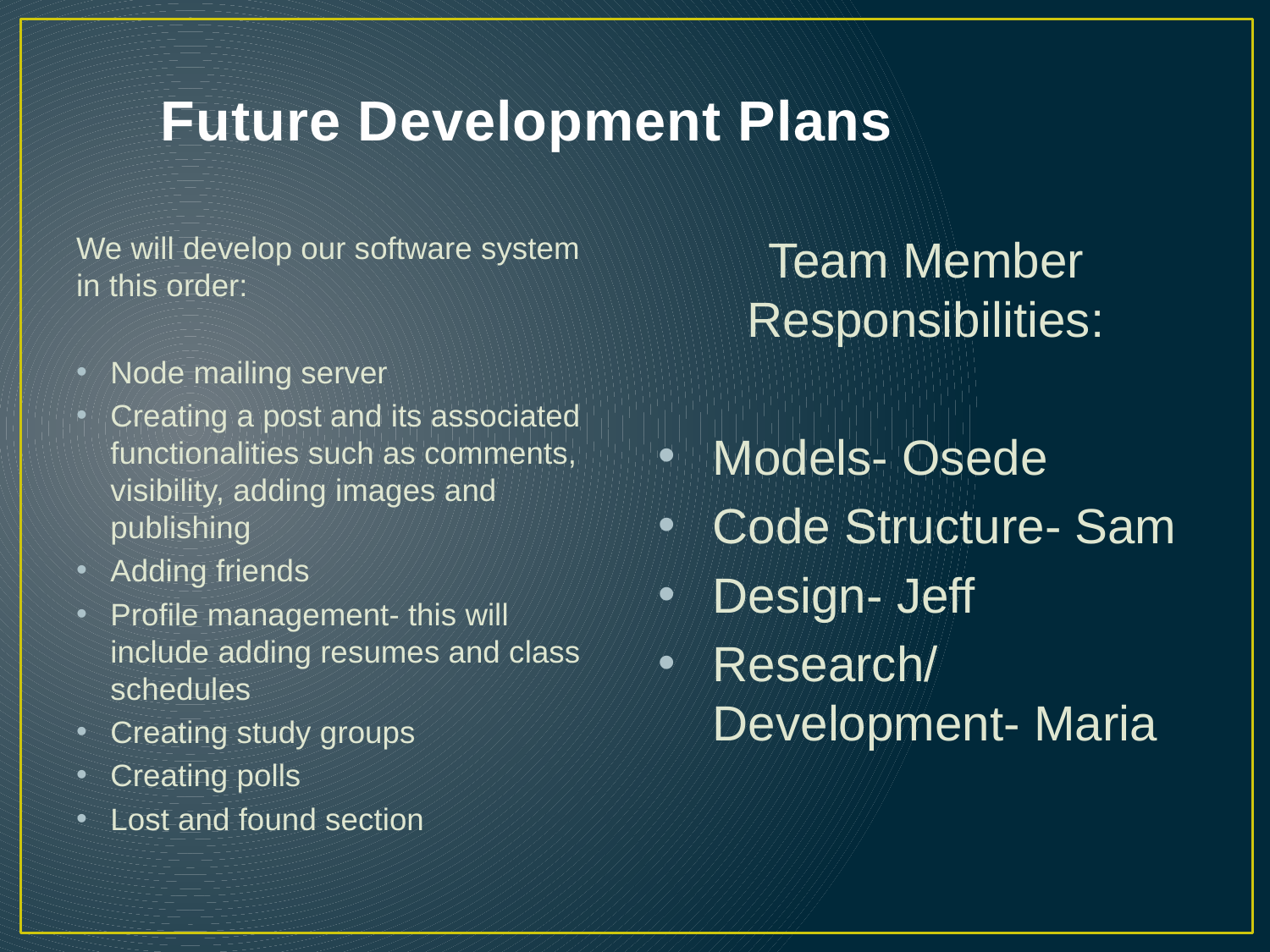

# Future Development Plans
We will develop our software system in this order:

Node mailing server
Creating a post and its associated functionalities such as comments, visibility, adding images and publishing
Adding friends
Profile management- this will include adding resumes and class schedules
Creating study groups
Creating polls
Lost and found section

Team Member Responsibilities:

Models- Osede
Code Structure- Sam
Design- Jeff
Research/Development- Maria